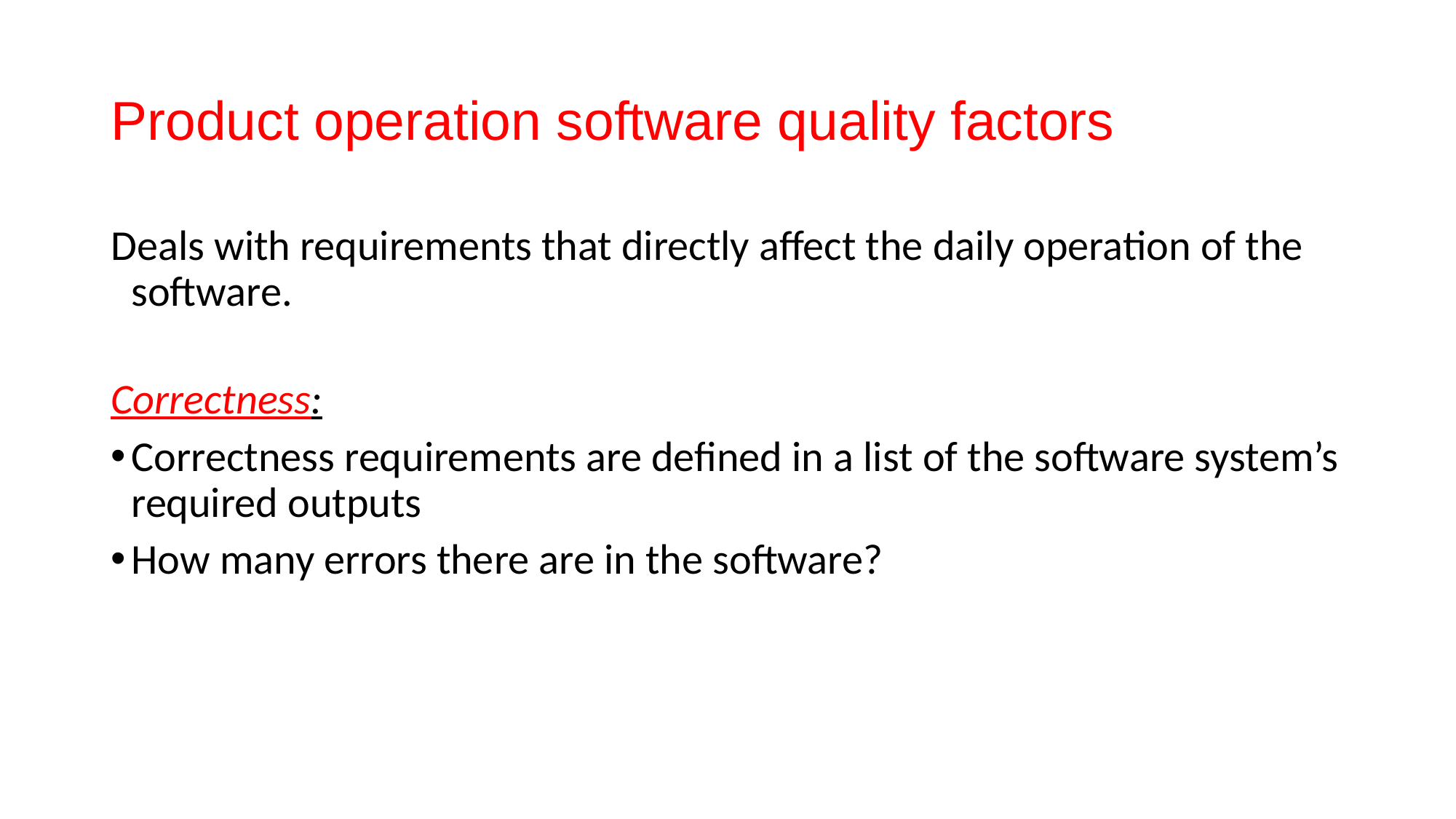

# Product operation software quality factors
Deals with requirements that directly affect the daily operation of the software.
Correctness:
Correctness requirements are defined in a list of the software system’s required outputs
How many errors there are in the software?